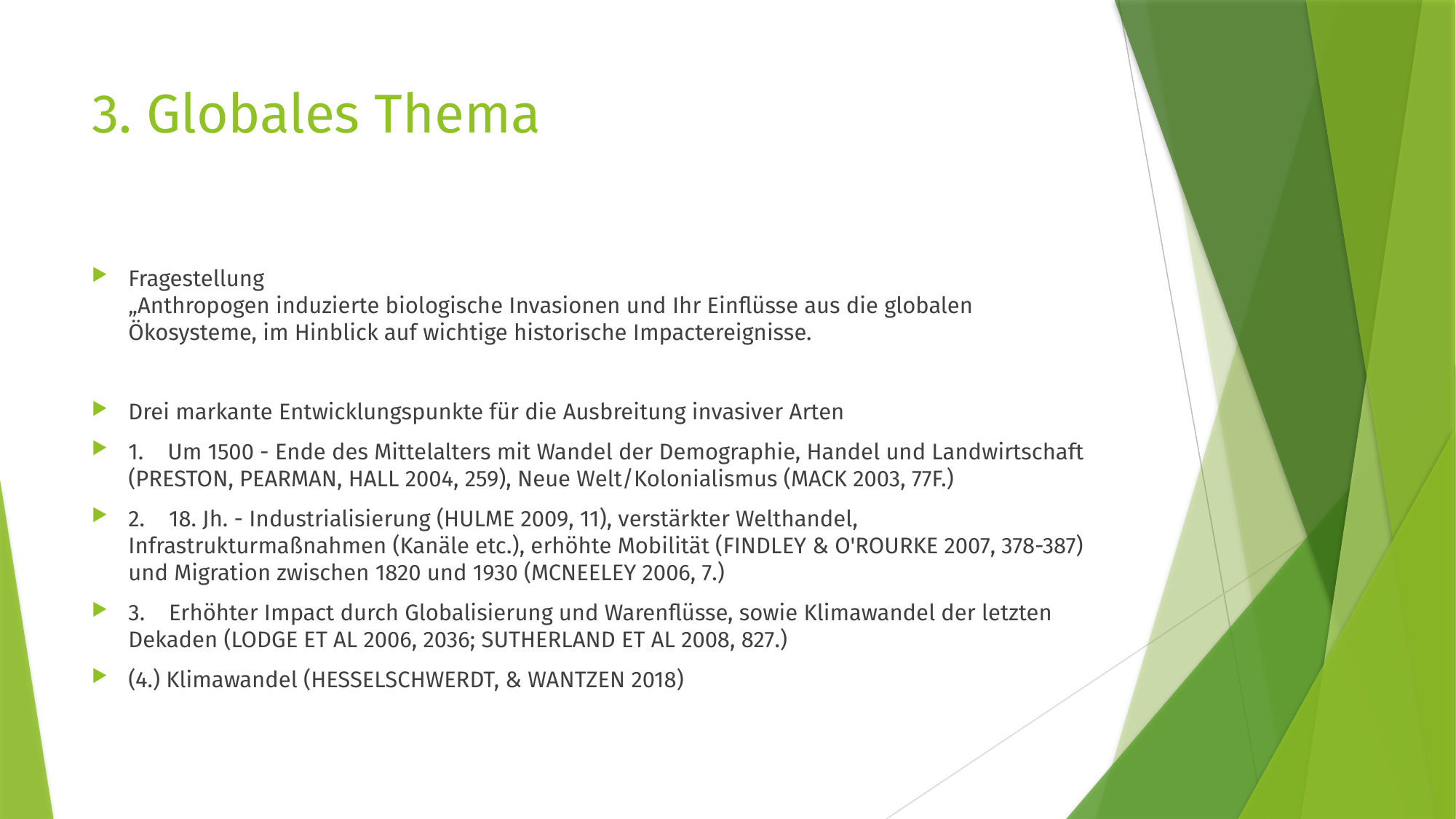

# 3. Globales Thema
Fragestellung
„Anthropogen induzierte biologische Invasionen und Ihr Einflüsse aus die globalen Ökosysteme, im Hinblick auf wichtige historische Impactereignisse.

Drei markante Entwicklungspunkte für die Ausbreitung invasiver Arten
1.    Um 1500 - Ende des Mittelalters mit Wandel der Demographie, Handel und Landwirtschaft (Preston, Pearman, Hall 2004, 259), Neue Welt/Kolonialismus (Mack 2003, 77f.)
2.    18. Jh. - Industrialisierung (Hulme 2009, 11), verstärkter Welthandel, Infrastrukturmaßnahmen (Kanäle etc.), erhöhte Mobilität (Findley & O'Rourke 2007, 378-387) und Migration zwischen 1820 und 1930 (McNeeley 2006, 7.)
3.    Erhöhter Impact durch Globalisierung und Warenflüsse, sowie Klimawandel der letzten Dekaden (Lodge et al 2006, 2036; Sutherland et al 2008, 827.)
(4.) Klimawandel (Hesselschwerdt, & Wantzen 2018)